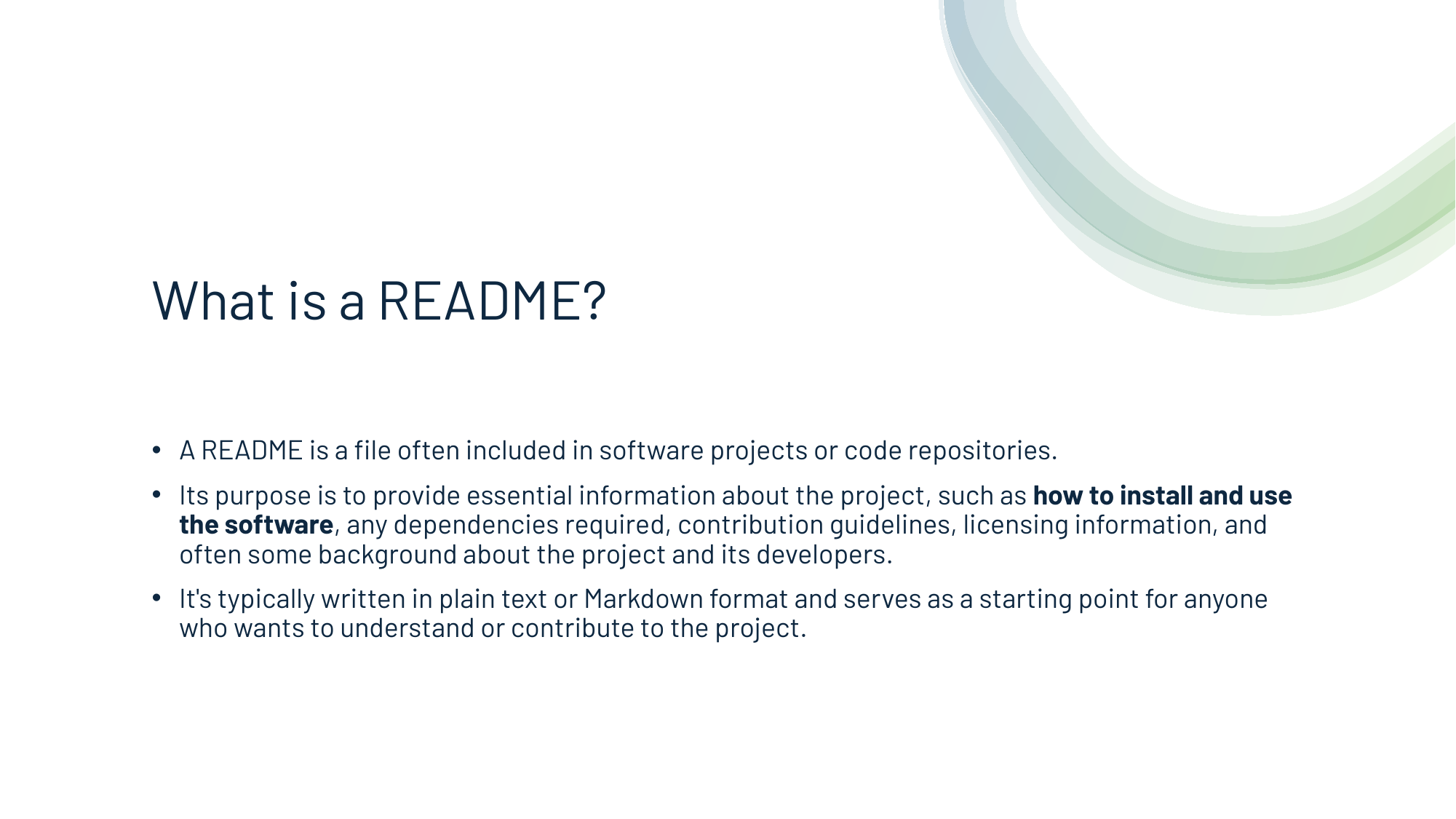

# What is a README?
A README is a file often included in software projects or code repositories.
Its purpose is to provide essential information about the project, such as how to install and use the software, any dependencies required, contribution guidelines, licensing information, and often some background about the project and its developers.
It's typically written in plain text or Markdown format and serves as a starting point for anyone who wants to understand or contribute to the project.